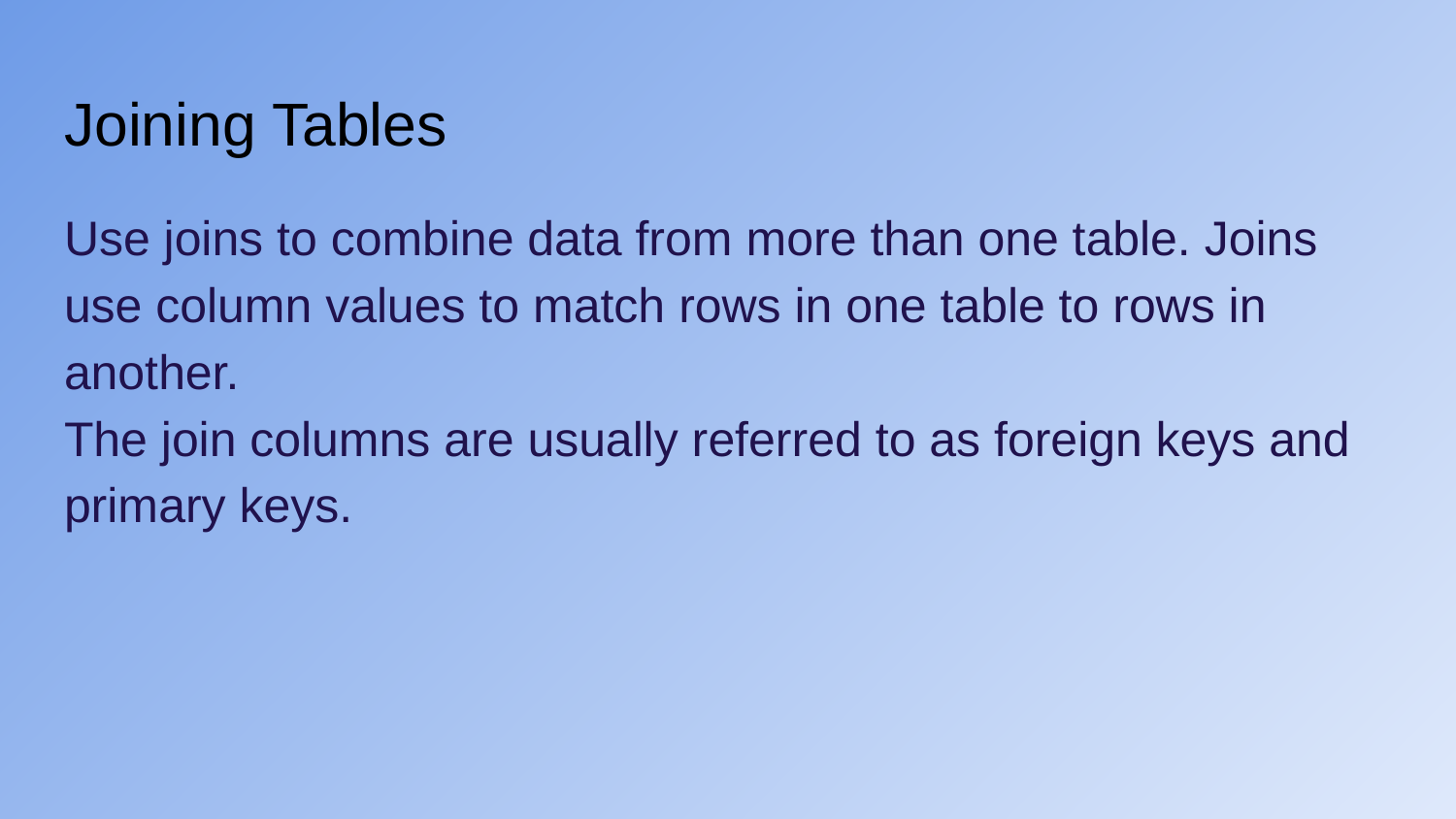

# Joining Tables
Use joins to combine data from more than one table. Joins use column values to match rows in one table to rows in another.
The join columns are usually referred to as foreign keys and primary keys.